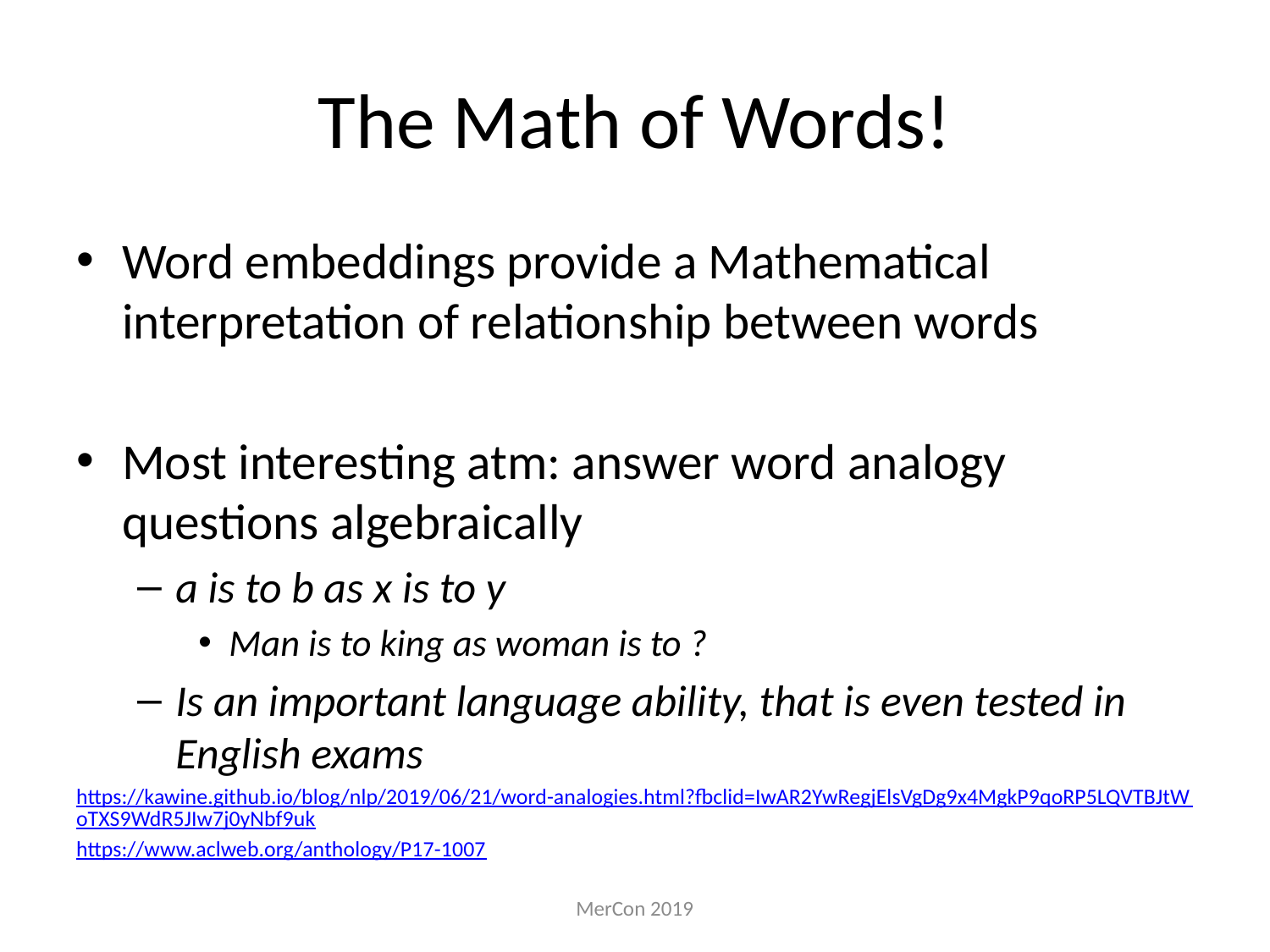

# The Math of Words!
Word embeddings provide a Mathematical interpretation of relationship between words

Most interesting atm: answer word analogy questions algebraically
a is to b as x is to y
Man is to king as woman is to ?
Is an important language ability, that is even tested in English exams
https://kawine.github.io/blog/nlp/2019/06/21/word-analogies.html?fbclid=IwAR2YwRegjElsVgDg9x4MgkP9qoRP5LQVTBJtWoTXS9WdR5JIw7j0yNbf9uk
https://www.aclweb.org/anthology/P17-1007

MerCon 2019